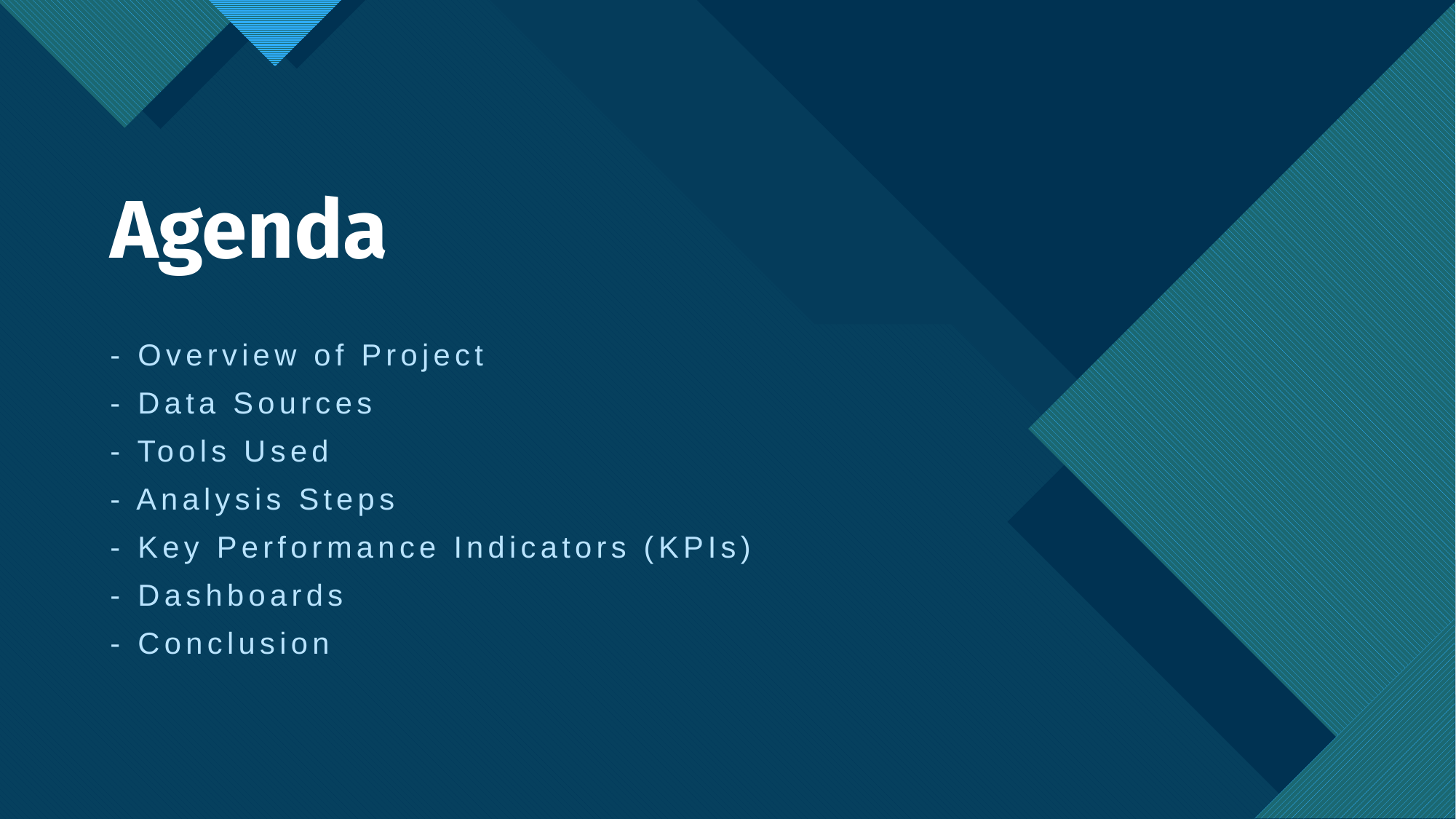

# Agenda
- Overview of Project
- Data Sources
- Tools Used
- Analysis Steps
- Key Performance Indicators (KPIs)
- Dashboards
- Conclusion